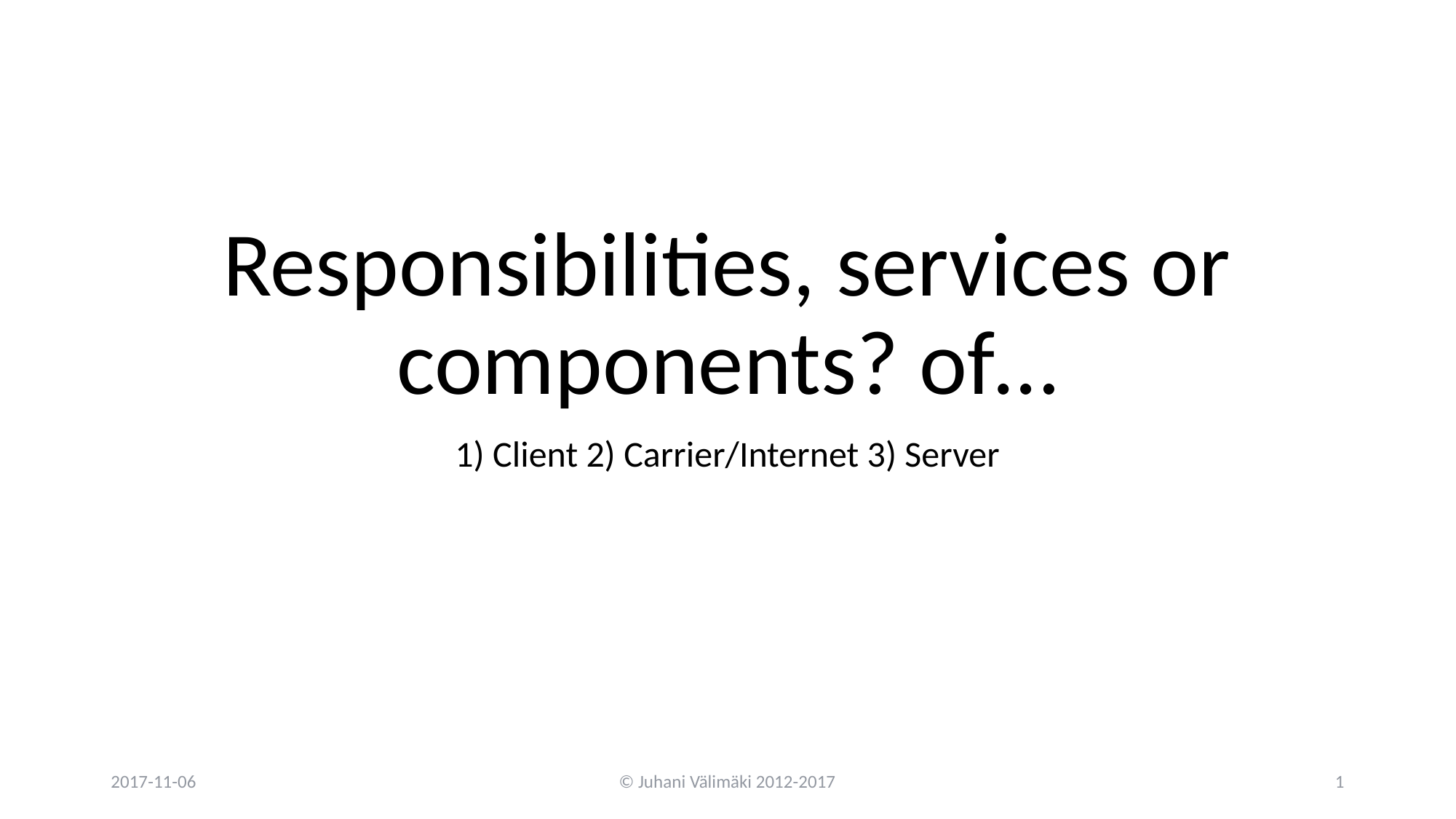

# Responsibilities, services or components? of…
1) Client 2) Carrier/Internet 3) Server
2017-11-06
© Juhani Välimäki 2012-2017
1